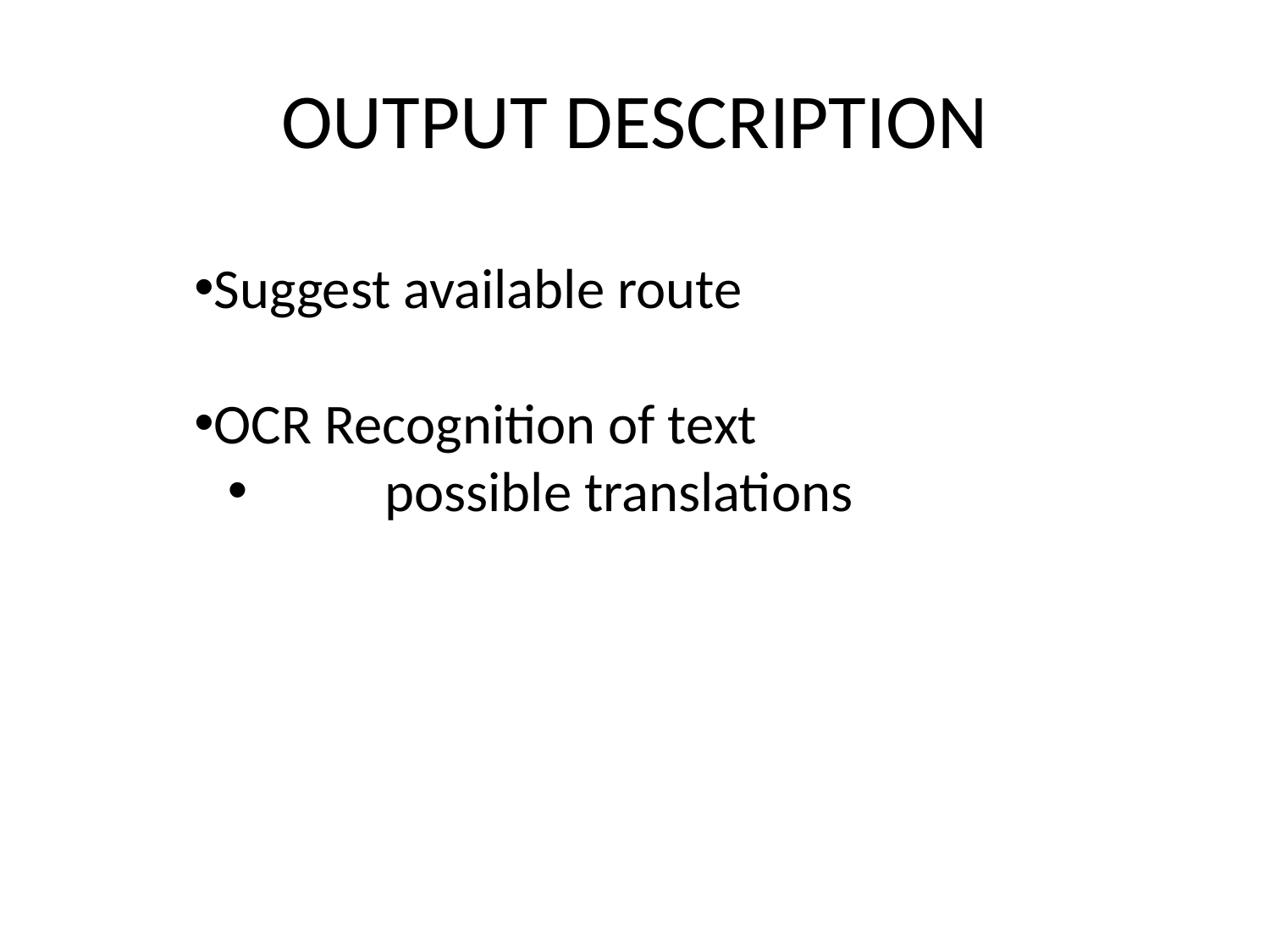

# OUTPUT DESCRIPTION
Suggest available route

OCR Recognition of text
	possible translations